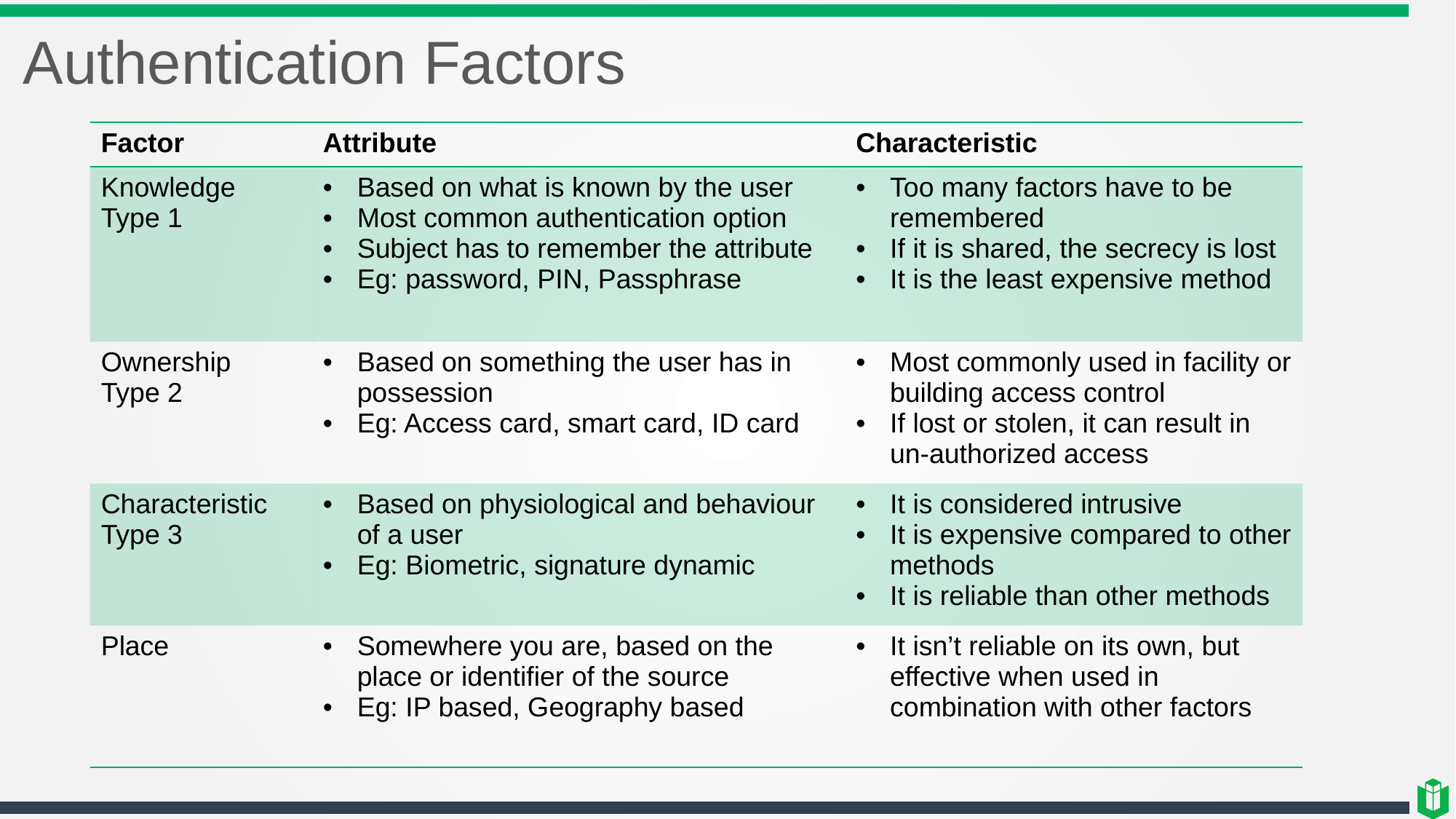

# Authentication Factors
| Factor | Attribute | Characteristic |
| --- | --- | --- |
| Knowledge Type 1 | Based on what is known by the user Most common authentication option Subject has to remember the attribute Eg: password, PIN, Passphrase | Too many factors have to be remembered If it is shared, the secrecy is lost It is the least expensive method |
| Ownership Type 2 | Based on something the user has in possession Eg: Access card, smart card, ID card | Most commonly used in facility or building access control If lost or stolen, it can result in un-authorized access |
| Characteristic Type 3 | Based on physiological and behaviour of a user Eg: Biometric, signature dynamic | It is considered intrusive It is expensive compared to other methods It is reliable than other methods |
| Place | Somewhere you are, based on the place or identifier of the source Eg: IP based, Geography based | It isn’t reliable on its own, but effective when used in combination with other factors |